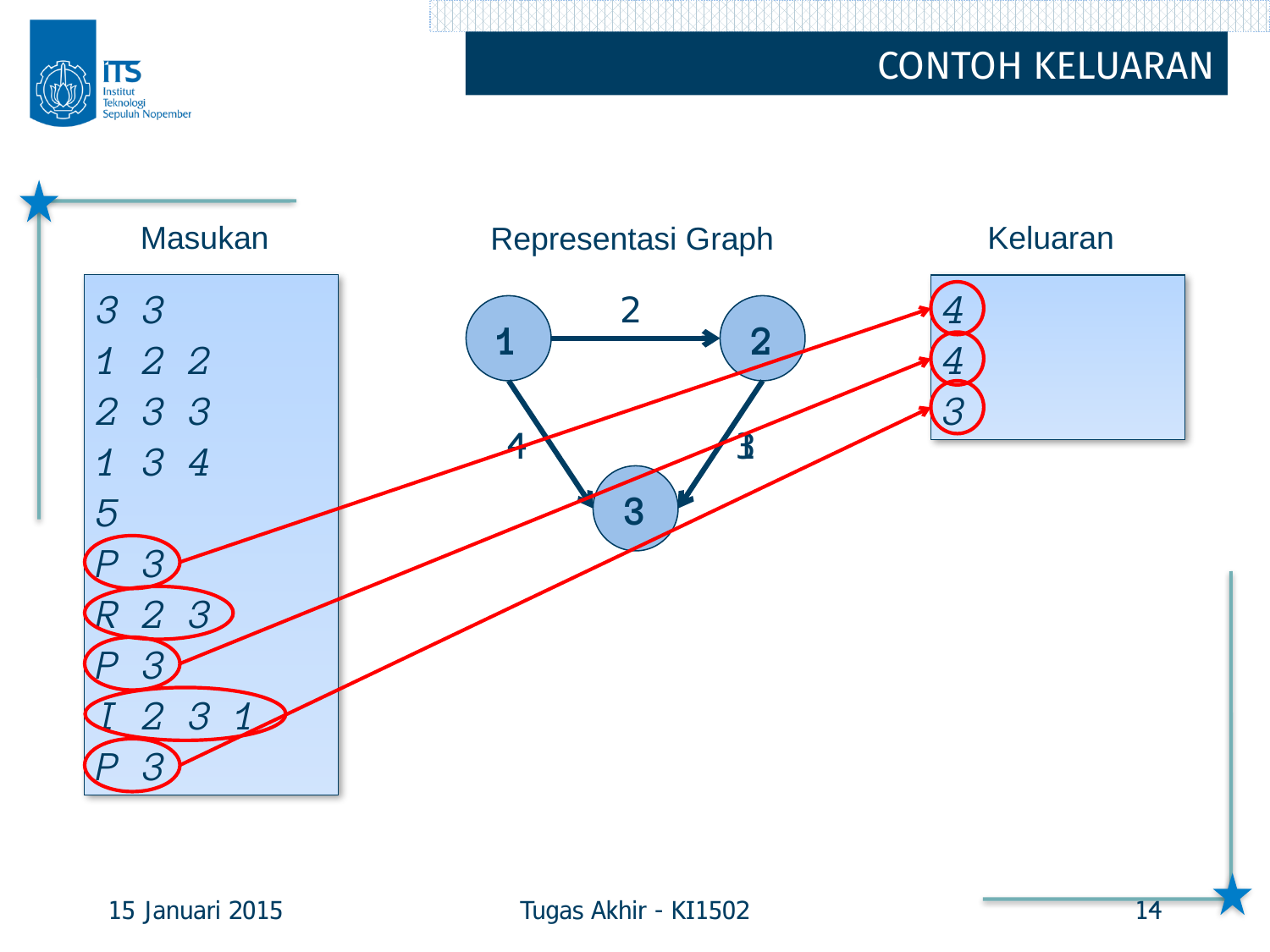

CONTOH KELUARAN
Masukan
Keluaran
Representasi Graph
3 3
1 2 2
2 3 3
1 3 4
5
P 3
R 2 3
P 3
I 2 3 1
P 3
4
4
3
2

1
2

4
3
1
3

15 Januari 2015
Tugas Akhir - KI1502
14